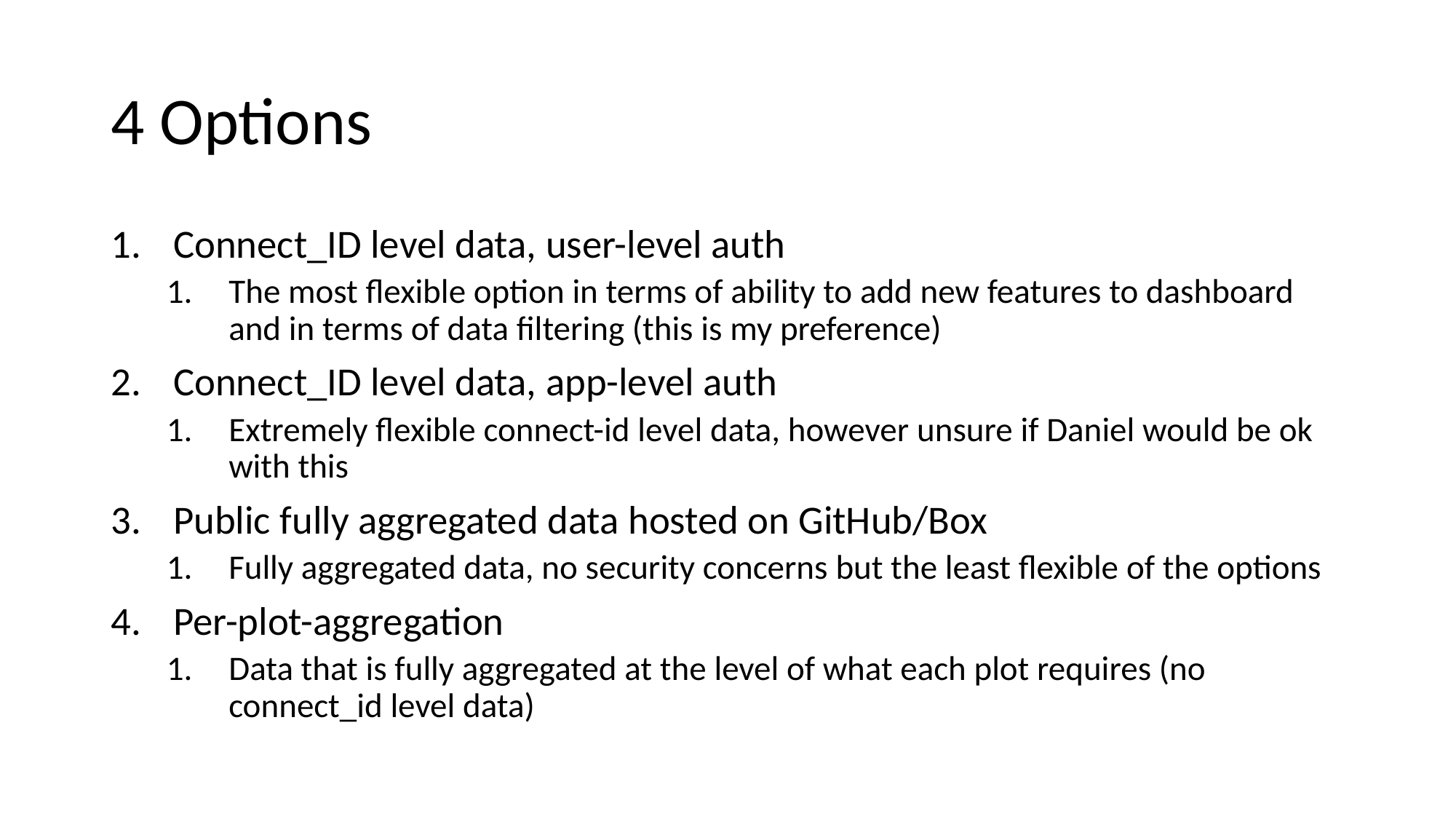

# 4 Options
Connect_ID level data, user-level auth
The most flexible option in terms of ability to add new features to dashboard and in terms of data filtering (this is my preference)
Connect_ID level data, app-level auth
Extremely flexible connect-id level data, however unsure if Daniel would be ok with this
Public fully aggregated data hosted on GitHub/Box
Fully aggregated data, no security concerns but the least flexible of the options
Per-plot-aggregation
Data that is fully aggregated at the level of what each plot requires (no connect_id level data)